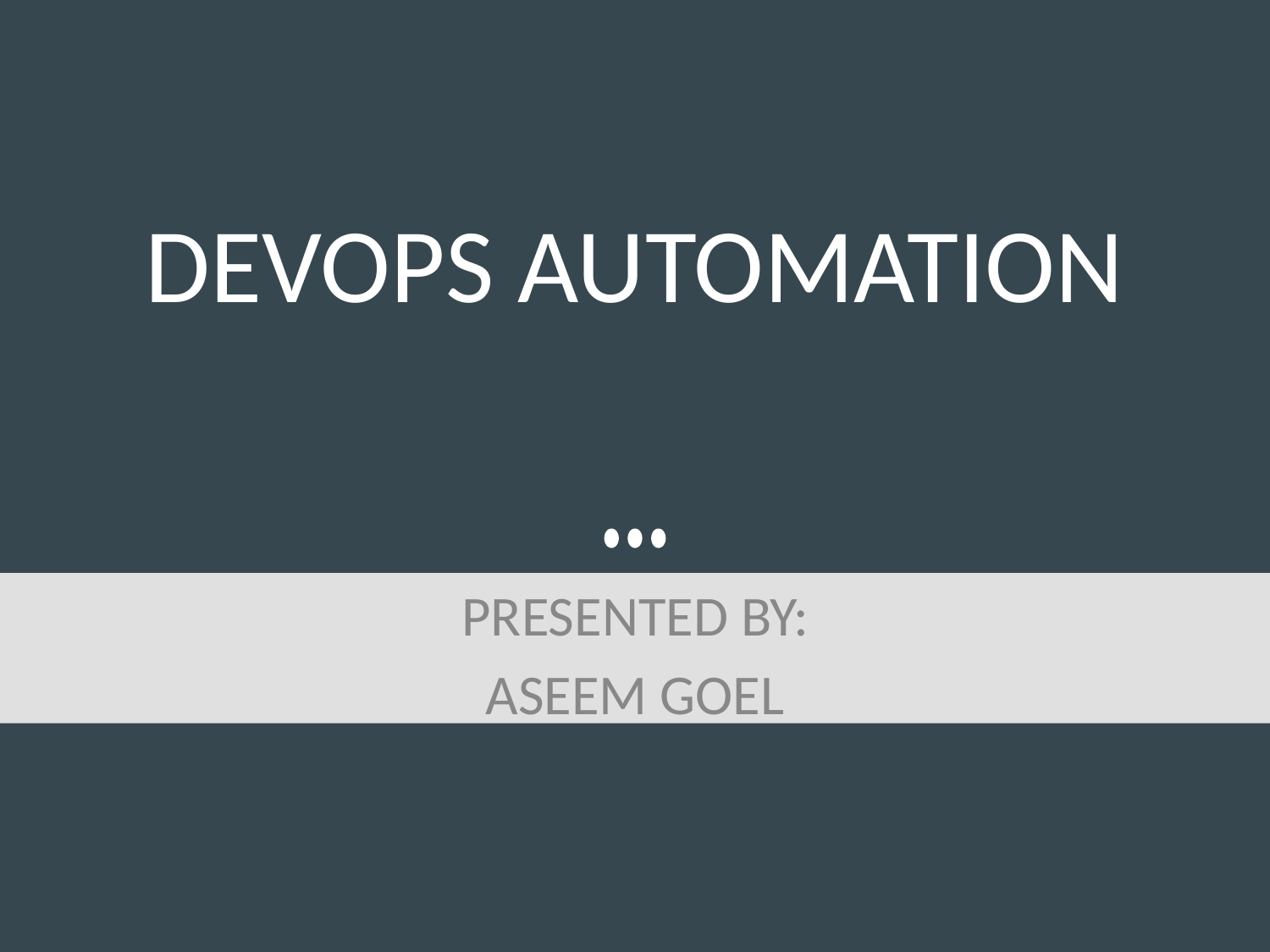

# DEVOPS AUTOMATION
PRESENTED BY:
ASEEM GOEL